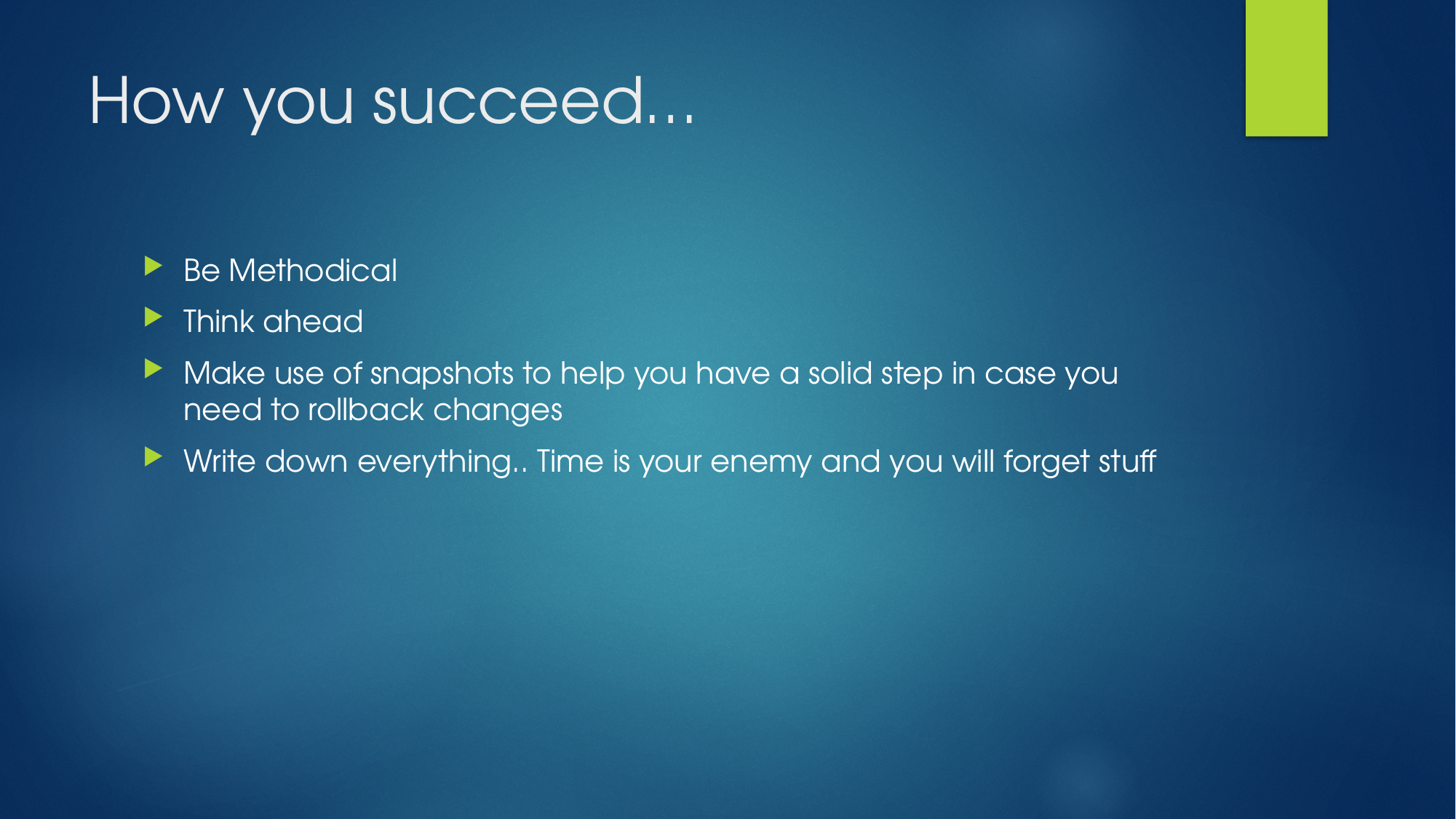

# How you succeed…
Be Methodical
Think ahead
Make use of snapshots to help you have a solid step in case you need to rollback changes
Write down everything.. Time is your enemy and you will forget stuff